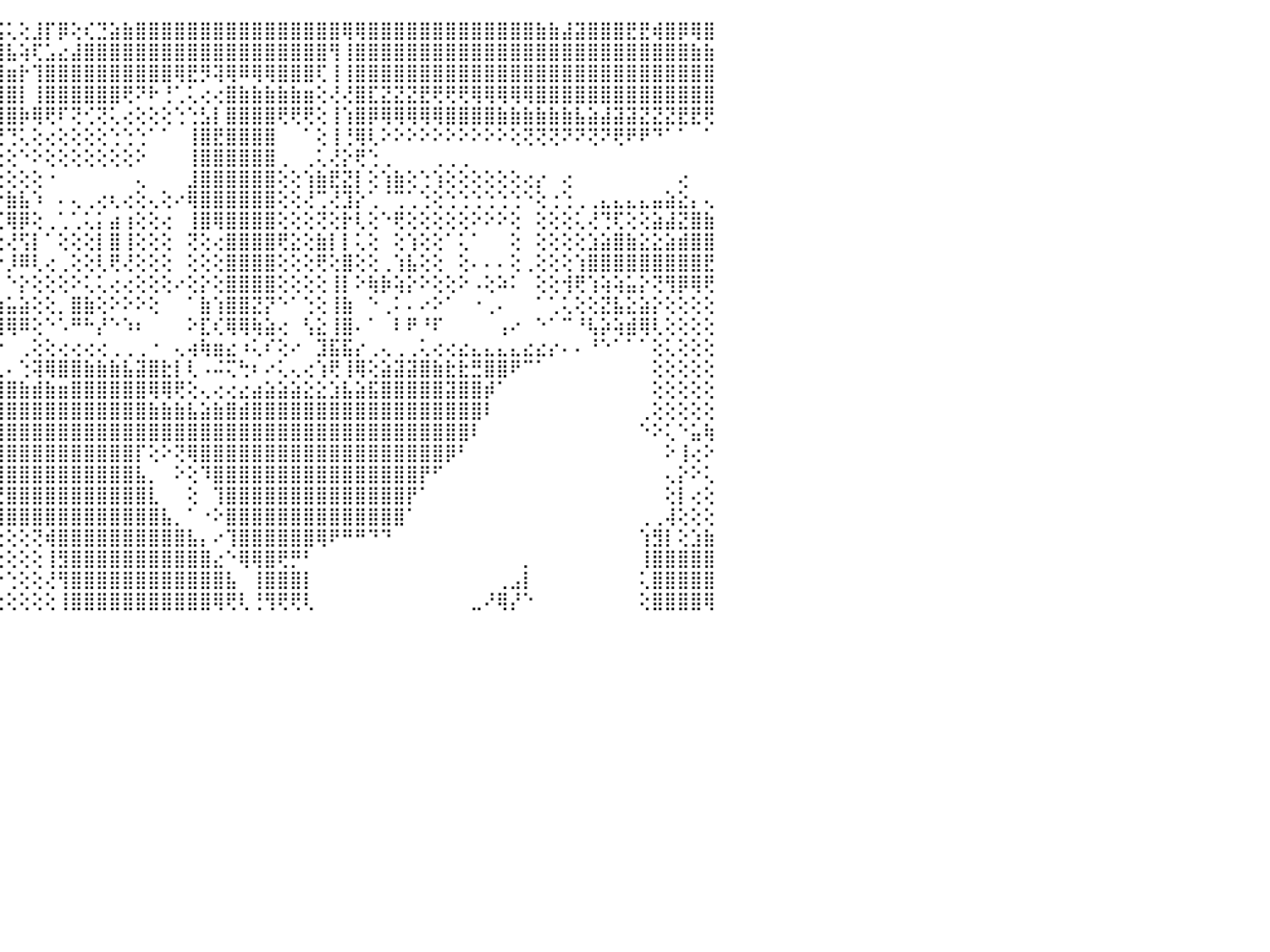

⠀⠀⠀⠀⠀⠀⠀⠀⠀⠀⠁⠘⣿⣿⣿⣿⣿⣿⣿⣿⣿⣷⣿⣿⣿⣿⣿⣿⣿⣿⣿⣿⣿⣿⣿⢟⢇⢕⢑⢅⢕⣿⡵⣾⣯⢅⢕⣸⡏⡿⢕⢎⣙⣵⣷⣿⣿⣿⣿⣿⣿⣿⣿⣿⣿⣿⣿⣿⣿⣿⣿⢿⢿⣿⣿⣿⣿⣿⣿⣿⣿⣿⣿⣿⣿⣿⣷⣷⣼⣽⣿⣿⣿⣟⣟⢾⣿⡿⢿⣿⠀
⠀⠀⠀⠀⠀⠀⠀⠀⠀⠀⠀⠀⠘⣿⣿⣿⣿⣿⣿⣿⣿⡻⣿⣿⣿⣿⣿⣿⣿⣿⣿⣿⢿⢏⣷⡕⢿⡇⡇⢕⢕⣧⢅⣸⣿⣧⢵⢏⣡⣔⣼⣿⣿⣿⣿⣿⣿⣿⣿⣿⣿⣿⣿⣿⣿⣿⣿⣿⣿⣿⢻⢸⣿⣿⣿⣿⣿⣿⣿⣿⣿⣿⣿⣿⣿⣿⣿⣿⣿⣿⣿⣿⣿⣿⣿⣿⣿⣿⣷⣷⠀
⠀⠀⠀⠀⠀⠀⠀⠀⠀⠀⠀⠀⠀⣿⣿⣿⣿⣿⣿⣿⣿⣿⣿⣿⣿⣿⣿⣿⣿⡟⢏⠕⢸⡇⣿⡧⢸⡇⡇⢕⢕⡿⢷⢳⣿⣶⡗⢹⣿⣿⣿⣿⣿⣿⣿⣿⣿⣿⢿⣟⡻⢽⢿⠿⢿⢿⣿⣿⣿⢏⢸⢸⣿⣿⣿⣿⣿⣿⣿⣿⣿⣿⣿⣿⣿⣿⣿⣿⣿⣿⣿⣿⣿⣿⣿⣿⣿⣿⣿⣿⠀
⠀⠀⠀⠀⠀⠀⠀⠀⢄⢔⢰⣵⣵⣿⣿⣿⣿⣿⣿⣿⣷⣿⣿⣿⣿⣿⣿⣽⣿⣿⡇⡕⢸⢋⡟⡇⢸⢇⢗⣜⣭⣿⣿⣿⣿⣿⡇⢸⣿⣿⣿⣿⣿⣿⢟⠝⠗⢘⢁⢅⢔⢔⣿⣷⣷⣷⣷⣷⣶⢕⢜⢜⣿⣏⣝⣝⣝⣟⢟⢟⢟⢿⢿⢿⢿⢿⣿⣿⣿⣿⣿⣿⣿⣿⣿⣿⣿⣿⣿⣿⠀
⠀⠀⠀⠀⠀⠀⢄⢕⢕⢕⢹⡿⢏⢜⣿⣿⣿⣿⣿⣿⣿⣿⣿⣿⣿⣿⣿⣿⣿⣿⣇⡇⢸⡷⢟⣫⡕⣵⣿⣿⣿⣿⣿⣿⣿⣿⡷⢿⢟⠏⢝⢊⢝⢅⢔⢕⢕⢕⢑⢑⣣⡇⣿⣿⣿⣿⢟⢟⢟⢕⢸⢱⣿⡿⢿⢿⢿⢿⢿⣿⣿⣿⣿⣷⣷⣷⣷⣷⣷⣧⣵⣼⣽⣽⣝⣝⣝⣟⣟⢟⠀
⢀⢀⢀⢀⠀⠀⠀⢁⢑⢕⢕⢕⢕⢜⢟⢝⣿⣿⣿⣿⣿⣿⣿⣿⣿⣿⡿⢻⣿⣧⢟⣹⣵⣾⣏⢿⡯⢻⣿⣿⣿⣿⡟⠟⢝⢙⢅⢕⢔⢕⢕⢕⢕⢑⢑⢑⠁⠁⠀⢸⣿⣟⣿⣿⣿⣿⠀⠀⠁⢕⢸⢘⢿⢇⠕⠕⠕⠕⠕⠕⠕⠕⠕⠕⢕⢝⢝⢝⠝⠝⢝⠝⢟⠟⠟⠙⠁⠁⠀⠁⠀
⢎⢕⢕⢕⢕⢕⢕⢕⢕⢑⣾⣿⣿⣧⣱⣕⣿⣿⣿⣿⣿⡷⢼⢟⢟⢕⢕⢕⢸⣿⣿⣿⣿⣯⡗⢿⢟⠏⢝⢑⢌⢕⢕⢕⢕⢕⠑⠕⢕⢕⢕⢕⢕⢕⢕⠕⠀⠀⠀⢸⣿⣿⣿⣿⣿⣿⢀⠀⢀⢅⢜⡕⢟⢑⢀⠀⠀⠀⢀⢀⢀⠀⠀⠀⠀⠀⠀⠀⠀⠀⠀⠀⠀⠀⠀⠀⠀⠀⠀⠀⠀
⢕⢕⢕⢕⢕⢕⢕⢕⢕⢕⢜⢝⢻⣿⡏⢼⣿⣿⣶⣿⣿⡇⢕⢕⢕⢕⠕⢕⢘⢿⢿⢟⢙⢕⢅⢔⠕⠕⢑⢕⢕⢕⠔⢕⢕⢕⢕⢕⠐⠀⠀⠀⠀⠀⠀⢄⠀⠀⠀⣸⣿⣿⣿⣿⣿⣿⢕⢕⢱⣷⣟⣝⡇⢕⢱⣷⢕⢑⢱⢕⢕⢕⢕⢕⢕⢔⡔⠀⢔⠀⠀⠀⠀⠀⠀⠀⠀⢔⠀⠀⠀
⢕⢕⢕⢱⢕⢕⢕⢕⢕⢕⢕⢕⢕⢜⢇⢜⢝⢟⢻⢻⣯⣧⢕⢕⠑⠑⠑⢕⢕⢔⠕⢕⢕⢕⢕⢕⢔⢀⠀⠀⠀⠀⠀⢅⠕⣷⣧⠱⠀⠄⢄⢀⢔⢆⢔⢕⢄⢕⠔⢿⣿⣿⣿⣿⣿⣿⢕⢕⢜⢉⢜⣹⡕⢁⠈⢉⢁⢑⢕⢑⢑⢑⢑⢑⢑⠑⢕⢐⢑⢀⢀⣄⣄⣄⣄⣤⣵⣕⡄⢄⠀
⢕⢕⢕⢕⢕⢕⢕⢕⢕⢕⢕⢕⢕⢕⢝⢜⢕⢕⢕⢕⢘⣿⣷⣴⡴⢵⢁⢔⢕⢕⢔⢕⢕⢕⢕⢕⢕⢕⢀⢄⢔⢕⠺⠗⢌⢿⡿⢕⢀⢁⢁⢅⡅⣴⢰⢕⢕⢔⠀⢸⣿⢿⣿⣿⣿⣿⢕⢕⢕⢝⢕⡗⢇⢕⠑⢟⢕⢕⢕⢕⢕⠕⠕⠕⢕⠀⢕⢕⢕⢅⢜⢙⢏⢕⢕⣵⣼⣝⣿⣷⠀
⢕⢕⢕⢕⢕⢕⢕⢕⢕⢕⢕⢕⢕⢕⣸⣵⣧⣵⣵⣵⣵⡧⢕⢔⠄⠕⢕⢕⢕⢕⢕⢱⣷⢕⡕⢕⢕⢕⢕⢔⢔⢕⢕⠕⢕⢜⢫⡇⠁⢕⢕⢕⡇⣿⢸⢕⢕⢕⠀⢝⢕⢔⣿⣿⣿⣿⢟⣕⢕⣷⡇⡇⢅⢕⠀⢕⢱⢕⢕⠁⢅⠁⠀⠀⢕⠀⢕⢕⢕⢕⣱⣵⣿⣷⣕⣕⣵⣾⣿⣿⠀
⢕⢕⢕⢕⢕⢕⢕⢕⢕⢕⢕⢕⢕⢕⡕⢕⡇⢕⢕⢕⢕⡕⠀⠀⠀⠀⠀⠕⢱⣵⢵⠳⠷⠷⢇⣕⣕⣕⣕⣕⣕⣱⣕⣀⡕⡸⠿⢇⢔⢀⢕⢕⢇⢟⢜⢕⢕⢕⠀⢕⢕⢕⣿⣿⣿⣿⢕⢕⢕⢟⢕⣿⢕⢕⢀⢱⣧⢕⢕⠀⢕⠄⠄⠄⢕⢀⢕⢕⢕⢱⣿⣿⣿⣿⣿⣿⣿⣿⣿⣟⠀
⢕⢕⢕⢕⢕⢕⢕⢕⢕⢱⢕⢵⡕⢸⢹⣿⣿⡷⢺⡿⢗⢵⢔⢄⢄⢄⢀⠁⢕⢱⢕⠔⣔⢀⢜⢕⢕⣱⣿⡇⢔⠀⠀⠀⠀⠑⡕⢕⢕⢕⠕⢅⢅⢔⢔⢕⢕⢕⠔⢕⡕⢕⣿⣿⣿⣿⢕⢕⢕⢕⢸⡇⠕⢷⡷⢵⡕⠕⢕⢕⠕⠠⢕⠵⠅⠀⢕⢕⢺⢟⢱⢵⢵⣥⡕⢝⢻⡿⢿⢟⠀
⢕⢕⢕⢕⣵⣽⣿⣿⣿⣿⣴⣵⣅⣁⣁⢏⢟⢝⢕⢅⢕⣱⣷⣵⣵⣵⢕⢅⠅⣑⠔⠼⣷⣷⣿⣿⣿⣿⣷⣽⣵⣷⣷⣷⣷⣥⣵⢕⢕⡀⣿⣷⢕⠕⠕⠕⢕⠀⠀⠁⣷⢱⣿⣿⣝⡝⠑⠁⢑⢕⢸⣷⠀⠑⢀⠅⠄⠔⠕⠁⠀⠐⢀⠄⠀⠀⠁⢁⢅⢕⢕⣝⣧⣕⣵⡕⢕⢕⢕⢕⠀
⢕⢕⠕⢜⣿⣿⣿⣿⣿⣿⣿⣿⣿⣿⣿⢿⢿⡷⢵⢕⢕⢙⡏⢝⢕⢕⢕⢕⡕⠘⠙⠀⢻⢿⢿⢇⠘⢿⢿⢿⡿⢿⢿⢿⢿⢿⠿⢕⠑⠡⠛⠓⡜⠑⠱⠆⠀⠀⠀⠕⣏⢎⢿⢿⢷⣵⢔⠀⢣⣕⢸⣿⠄⠁⠀⠇⠟⠘⠏⠀⠀⠀⠀⢠⠔⠀⠑⠁⠉⠘⢧⡵⢵⣾⢿⢇⢕⢕⢕⢕⠀
⣕⣕⣼⡆⠜⢻⠻⠽⢟⡫⣿⡟⢯⣾⣷⣎⢕⢑⢕⢕⢕⢕⢕⢕⢕⢕⢕⢕⢥⠄⢄⢄⣄⢄⠅⠄⠀⠀⠀⠐⠀⠐⠒⢂⠐⠀⢀⢕⢕⢔⢔⢔⢔⢀⢀⢀⠐⠀⢄⢴⢷⣶⣔⠰⢅⠎⢕⠔⠀⣹⣯⣯⡔⢀⢄⢀⢀⢅⢔⢔⣔⣄⣄⣄⣄⣔⣔⡔⠄⠄⠘⠑⠁⠁⠁⢕⢅⢕⢕⢕⠀
⣿⣿⣿⣧⢀⠑⢊⠔⠭⠤⠿⢕⢔⢜⢝⡿⣽⣷⢵⡕⢕⢕⢕⢕⠕⢕⢕⠻⣿⣿⣷⣇⢝⢕⢔⢔⢄⢄⢄⢄⢄⢄⢄⢄⢄⠄⢑⢽⢿⣿⣿⣷⣷⣷⣧⣽⣿⣗⡇⢇⠠⠬⢍⢓⠆⠔⢅⢄⢔⢱⢟⢸⢿⢕⣵⣽⣽⣿⣷⣗⣗⣛⣿⣿⠟⠉⠁⠀⠀⠀⠀⠀⠀⠀⠀⢕⢕⢕⢕⢕⠀
⠀⠉⠛⠟⠑⠀⢕⣕⣵⣄⠞⣕⢇⣵⣽⣿⣾⣍⣷⡟⢇⢕⢕⢕⢕⢁⢑⢕⢜⢟⢿⣿⣿⣷⣵⣼⣷⣷⣧⣵⣷⣿⣿⣿⣿⣿⣷⣾⣷⣶⣿⣿⣿⣿⣿⣿⢿⢿⢟⢕⢄⢔⢔⣔⣴⣵⣵⣵⣕⣕⣱⣧⣵⣯⣿⣿⣿⣿⣿⣽⣿⣿⡾⠁⠀⠀⠀⠀⠀⠀⠀⠀⠀⠀⠀⢕⢕⢕⢕⢕⠀
⠀⠀⠀⠀⠀⠀⠀⢻⣿⣿⣿⣿⣿⣿⣿⣿⣿⣿⣿⣿⣵⣕⢕⢕⢕⢕⠑⠑⢕⢕⣑⢕⢕⣟⢯⣵⣾⣿⢿⢿⢟⣻⣿⣿⣿⣿⣿⣿⣿⣿⣿⣿⣿⣿⣿⣿⣷⣷⣷⣧⣵⣷⣿⣾⣿⣿⣿⣿⣿⣿⣿⣿⣿⣿⣿⣿⣿⣿⣿⣿⣿⣿⠇⠀⠀⠀⠀⠀⠀⠀⠀⠀⠀⠀⢀⢕⢕⢕⢕⢕⠀
⠀⠀⠀⠀⠀⠀⠀⢐⣿⣿⣿⣿⣿⣿⣿⣿⣿⣿⣿⣿⣿⣿⣿⡇⢕⢕⠕⠕⠑⠘⠙⢝⢟⢕⢕⢁⠀⣱⣷⣿⣿⣿⣿⣿⣿⣿⣿⣿⣿⣿⣿⣿⣿⣿⣿⣿⣿⣿⣿⣿⣿⣿⣿⣿⣿⣿⣿⣿⣿⣿⣿⣿⣿⣿⣿⣿⣿⣿⣿⣿⣿⠇⠀⠀⠀⠀⠀⠀⠀⠀⠀⠀⠀⠀⠑⠕⢅⠑⣥⢷⠀
⠀⠀⠀⠀⠀⠀⠀⠁⢿⣿⣿⣿⣿⣿⣿⣿⣿⣿⡏⢝⢝⠙⠙⠙⠑⠁⠀⠀⠀⠀⠀⠀⠀⠁⠁⠀⠑⢟⢿⣿⣿⣿⣿⣿⣿⣿⣿⣿⣿⣿⣿⣿⣿⣿⣿⡏⢕⠕⢝⢿⣿⣿⣿⣿⣿⣿⣿⣿⣿⣿⣿⣿⣿⣿⣿⣿⣿⣿⣿⡿⠃⠀⠀⠀⠀⠀⠀⠀⠀⠀⠀⠀⠀⠀⠀⠀⠕⢸⢔⠕⠀
⠀⠀⠀⠀⠀⠀⠀⠀⢜⣿⣿⣿⣿⣿⣿⣿⣿⡏⢕⢑⠀⠀⠀⠀⠀⠀⠀⠀⠀⠀⠀⠀⠀⠀⠀⠀⠀⠀⠁⠁⢱⢽⣿⣿⣿⣿⣿⣿⣿⣿⣿⣿⣿⣿⣿⣧⡀⠀⠕⢕⠹⣿⣿⣿⣿⣿⣿⣿⣿⣿⣿⣿⣿⣿⣿⣿⣿⡟⠋⠀⠀⠀⠀⠀⠀⠀⠀⠀⠀⠀⠀⠀⠀⠀⠀⠀⢄⡕⠕⢅⠀
⠀⠀⠀⠀⠀⠀⠀⠀⠀⢻⣿⣿⣿⣿⣿⣿⣿⣧⣵⣕⡄⢀⠀⠀⠀⠀⠀⠀⠀⠀⢀⢀⢀⠀⠀⠀⠀⠀⠀⠀⠀⠀⠁⠑⢜⣿⣿⣿⣿⣿⣿⣿⣿⣿⣿⣿⣇⠀⠀⢕⠀⢹⣿⣿⣿⣿⣿⣿⣿⣿⣿⣿⣿⣿⣿⣿⡟⠁⠀⠀⠀⠀⠀⠀⠀⠀⠀⠀⠀⠀⠀⠀⠀⠀⠀⠀⢕⡇⢔⢕⠀
⠀⠀⠀⠀⠀⠀⠀⠀⠀⢸⣿⣿⣿⣿⣿⣿⣿⣿⣿⣿⣿⣷⣷⣴⣴⣄⣄⡄⢀⢄⠕⣱⢕⢄⢀⠀⠀⠀⠀⠀⠀⠀⠀⢕⣿⣿⣿⣿⣿⣿⣿⣿⣿⣿⣿⣿⣿⣧⡀⠁⠐⠕⣿⣿⣿⣿⣿⣿⣿⣿⣿⣿⣿⣿⣿⣿⠁⠀⠀⠀⠀⠀⠀⠀⠀⠀⠀⠀⠀⠀⠀⠀⠀⠀⢀⢀⢼⢕⢕⢕⠀
⠀⠀⠀⠀⠀⠀⠀⠀⠀⠀⢿⣿⣿⣯⣕⢕⠁⠁⠁⠘⠝⠝⢟⢟⢟⢟⢝⢕⢕⢕⢔⢻⣿⣇⢕⢔⢄⢄⢄⢄⢄⢔⢔⠁⢕⢕⢕⢝⢾⣿⣿⣿⣿⣿⣿⣿⣿⣿⣿⣧⡄⠔⢹⣿⣿⣿⣿⣿⣿⢿⠟⠛⠛⠙⠙⠀⠀⠀⠀⠀⠀⠀⠀⠀⠀⠀⠀⠀⠀⠀⠀⠀⠀⠀⢱⣻⡇⢕⣱⣷⠀
⠀⠀⠀⠀⠀⠀⢄⢔⢄⠀⢸⣿⣿⣿⢏⠁⠀⠀⠀⠀⠀⠀⠀⠀⠁⠑⠕⢕⢑⢕⢕⢕⢝⢝⢕⢕⢕⢕⢕⡕⠕⠕⢀⢄⢕⢕⢕⢕⢸⣻⣿⣿⣿⣿⣿⣿⣿⣿⣿⣿⣿⣔⠑⢿⢿⣿⢟⡛⠃⠀⠀⠀⠀⠀⠀⠀⠀⠀⠀⠀⠀⠀⠀⠀⠀⡀⠀⠀⠀⠀⠀⠀⠀⠀⢸⣿⣿⣿⣿⣿⠀
⠀⠀⠀⢀⠀⢕⢕⢕⠑⠀⠘⢿⢟⢕⢄⢄⢄⢀⠀⠀⠀⠀⠀⠀⠀⠀⠀⠁⠑⠑⠕⠕⠕⠕⠕⠕⠑⠙⠁⠁⠀⠀⠕⠕⠕⢑⢕⢕⢜⢻⣿⣿⣿⣿⣿⣿⣿⣿⣿⣿⣿⣿⣧⠀⢸⣿⣿⣿⡇⠀⠀⠀⠀⠀⠀⠀⠀⠀⠀⠀⠀⠀⠀⢀⣠⡇⠀⠀⠀⠀⠀⠀⠀⠀⢅⣿⣿⣿⣿⣿⠀
⠀⠀⠀⢕⠀⢕⠁⠑⠀⢄⠀⢕⠁⠁⠁⠑⠑⠑⠕⠕⢕⠀⠀⠀⠀⠀⠀⠀⠀⠀⠀⠀⠀⠀⠀⠀⠀⠀⠀⢔⢕⢀⢄⢄⢔⢕⢕⢕⢕⢸⣿⣿⣿⣿⣿⣿⣿⣿⣿⣿⣿⢿⢟⢇⢘⢻⢟⢟⢇⠀⠀⠀⠀⠀⠀⠀⠀⠀⠀⠀⠀⣀⠜⢿⡜⠑⠀⠀⠀⠀⠀⠀⠀⠀⢕⣿⣿⣿⣿⢿⠀
⠀⠀⠀⠀⠀⠀⠀⠀⠀⠀⠀⠀⠀⠀⠀⠀⠀⠀⠀⠀⠀⠀⠀⠀⠀⠀⠀⠀⠀⠀⠀⠀⠀⠀⠀⠀⠀⠀⠀⠀⠀⠀⠀⠀⠀⠀⠀⠀⠀⠀⠀⠀⠀⠀⠀⠀⠀⠀⠀⠀⠀⠀⠀⠀⠀⠀⠀⠀⠀⠀⠀⠀⠀⠀⠀⠀⠀⠀⠀⠀⠀⠀⠀⠀⠀⠀⠀⠀⠀⠀⠀⠀⠀⠀⠀⠀⠀⠀⠀⠀⠀